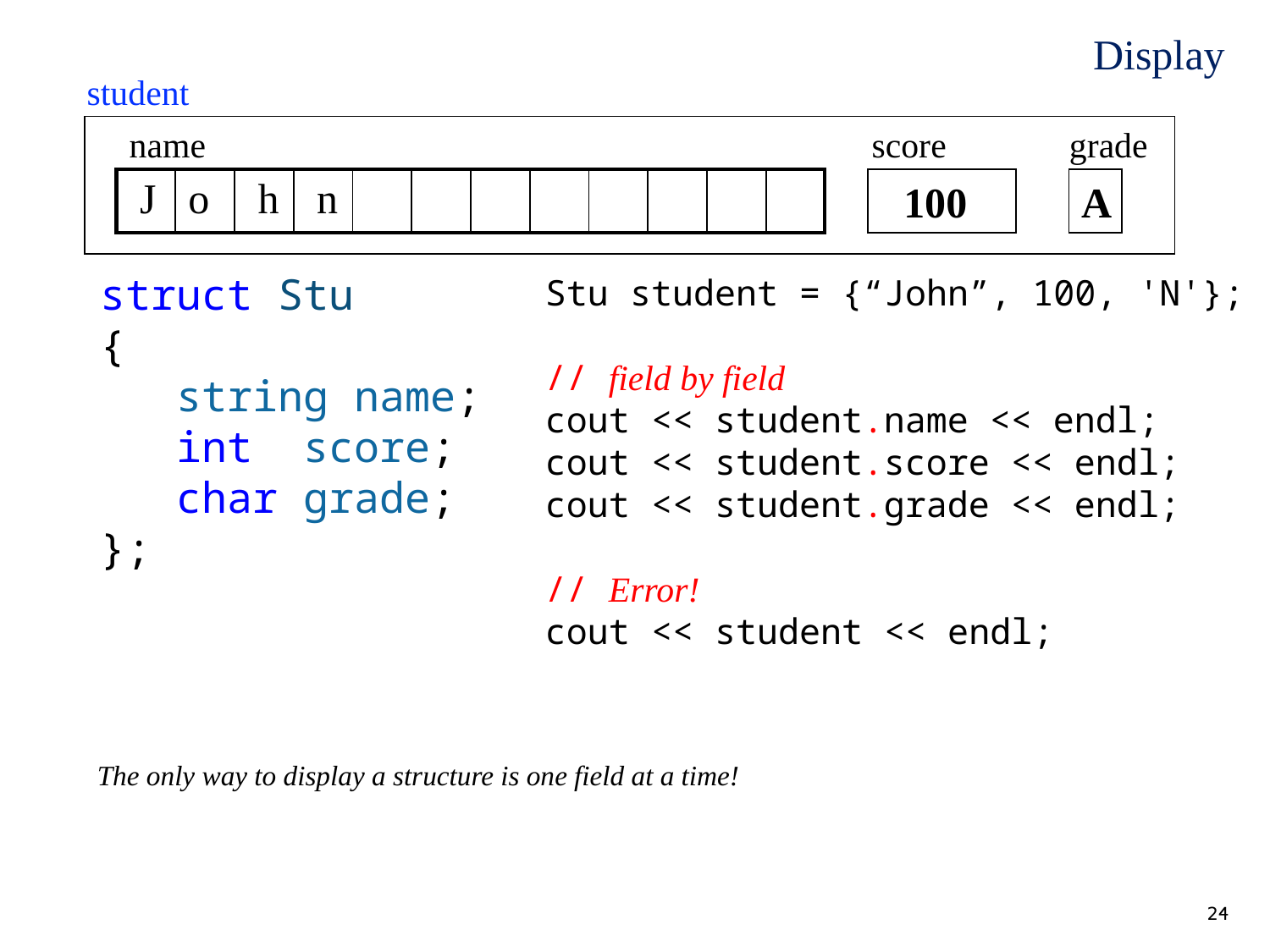

Display
student

name
score
grade

A
| J | o | h | n |  |  |  |  |  |  |  |  |
| --- | --- | --- | --- | --- | --- | --- | --- | --- | --- | --- | --- |
100
struct Stu
{
   string name;
   int  score;
   char grade;
};
Stu student = {“John”, 100, 'N'};

// field by field
cout << student.name << endl;
cout << student.score << endl;
cout << student.grade << endl;

// Error!
cout << student << endl;

The only way to display a structure is one field at a time!
24